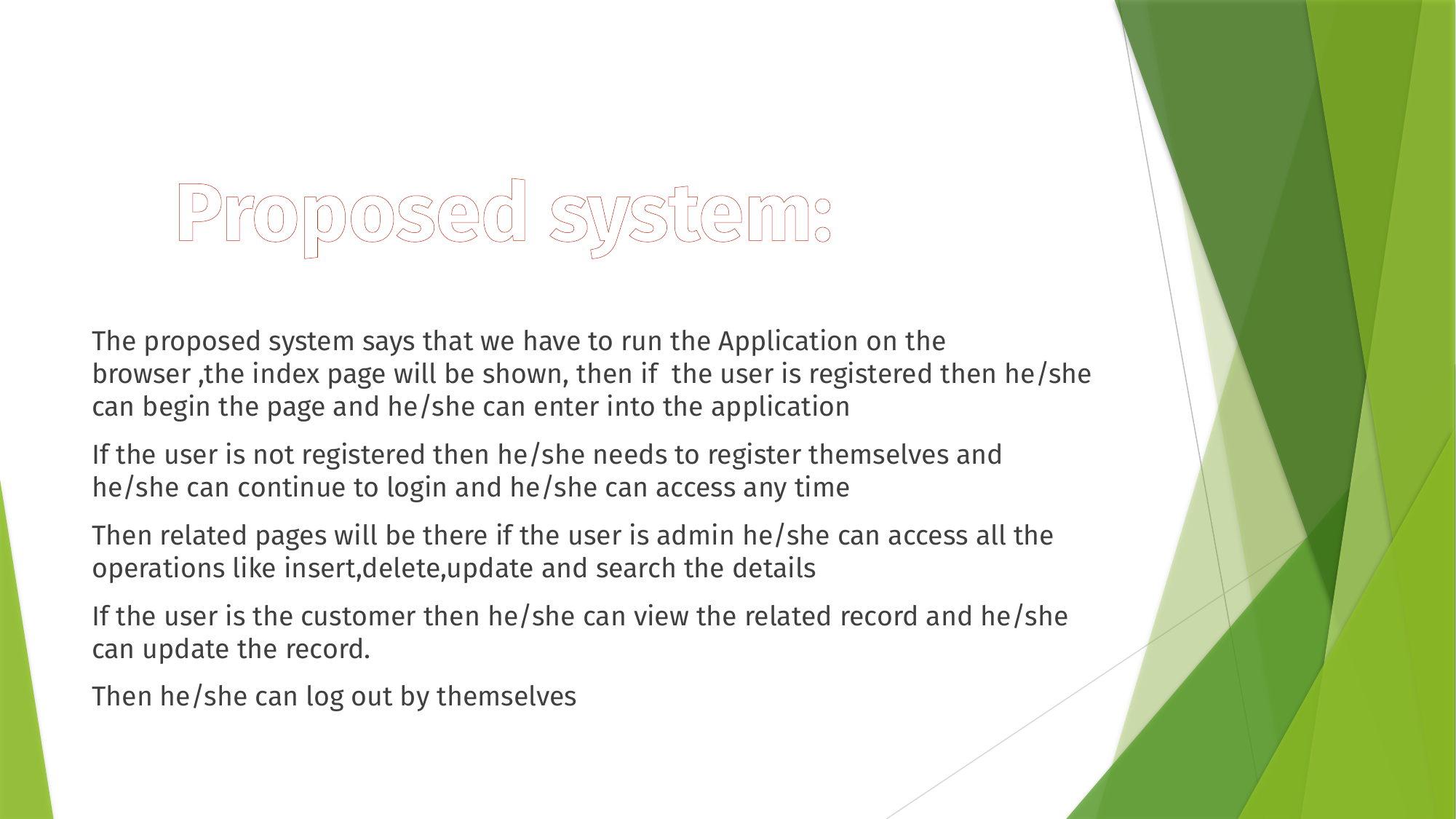

Proposed system:
The proposed system says that we have to run the Application on the browser ,the index page will be shown, then if  the user is registered then he/she can begin the page and he/she can enter into the application
If the user is not registered then he/she needs to register themselves and he/she can continue to login and he/she can access any time
Then related pages will be there if the user is admin he/she can access all the operations like insert,delete,update and search the details
If the user is the customer then he/she can view the related record and he/she can update the record.
Then he/she can log out by themselves